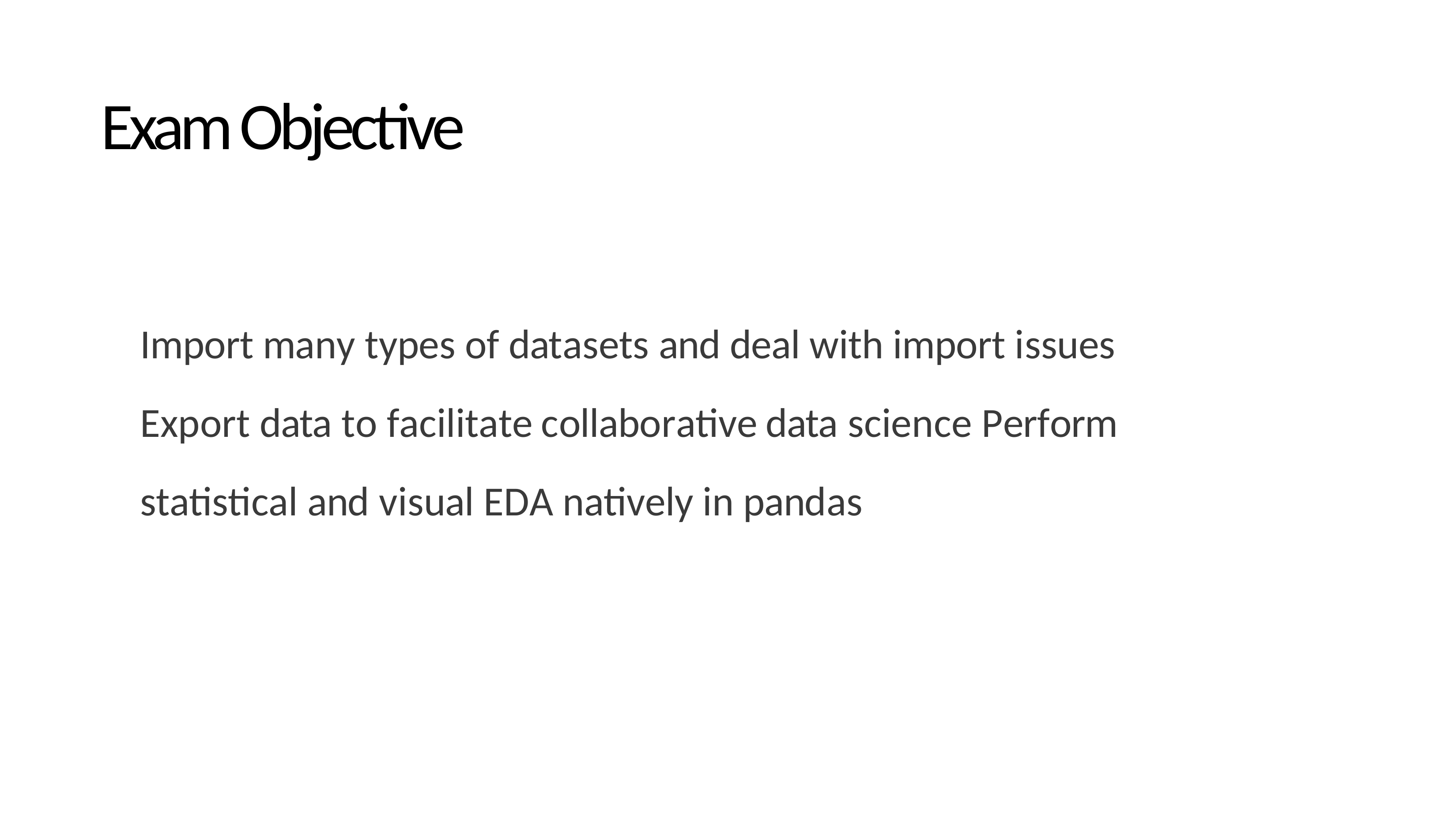

pandas Foundations
# Exam Objective
Import many types of datasets and deal with import issues Export data to facilitate collaborative data science Perform statistical and visual EDA natively in pandas